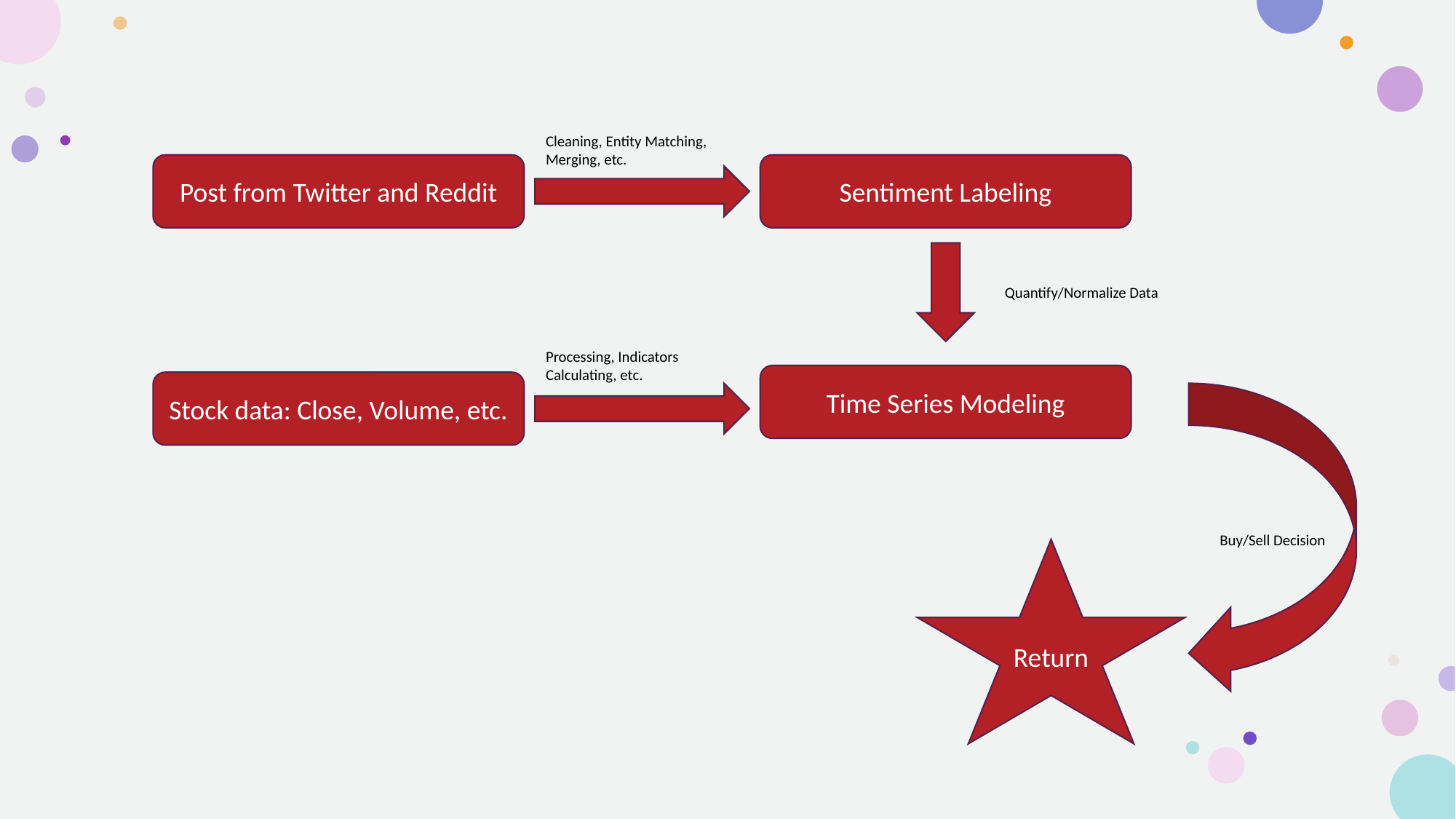

Cleaning, Entity Matching, Merging, etc.

Sentiment Labeling
Post from Twitter and Reddit

Quantify/Normalize Data
Processing, Indicators Calculating, etc.
Time Series Modeling
Stock data: Close, Volume, etc.

Buy/Sell Decision
Return